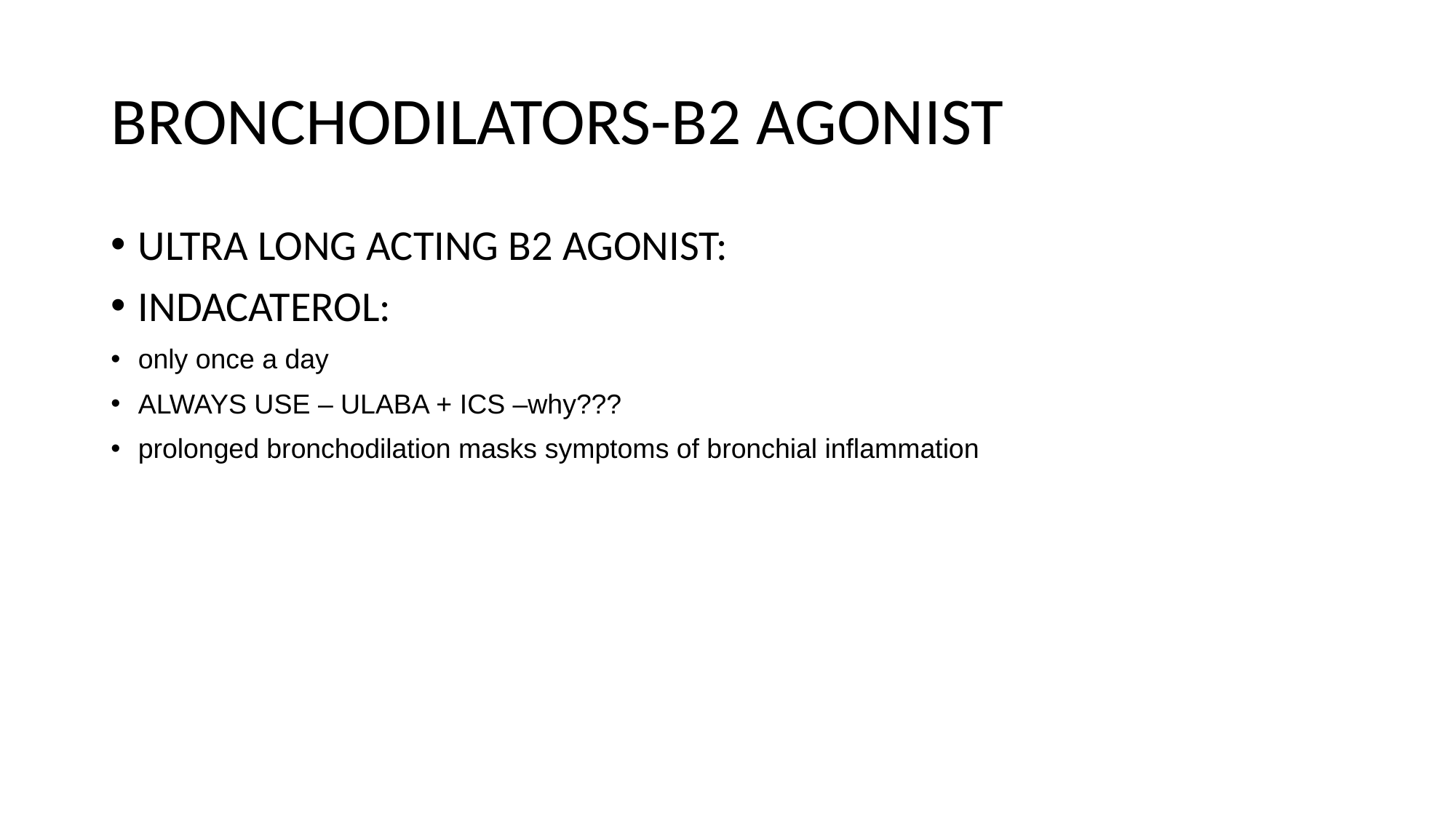

# BRONCHODILATORS-B2 AGONIST
ULTRA LONG ACTING B2 AGONIST:
INDACATEROL:
only once a day
ALWAYS USE – ULABA + ICS –why???
prolonged bronchodilation masks symptoms of bronchial inflammation